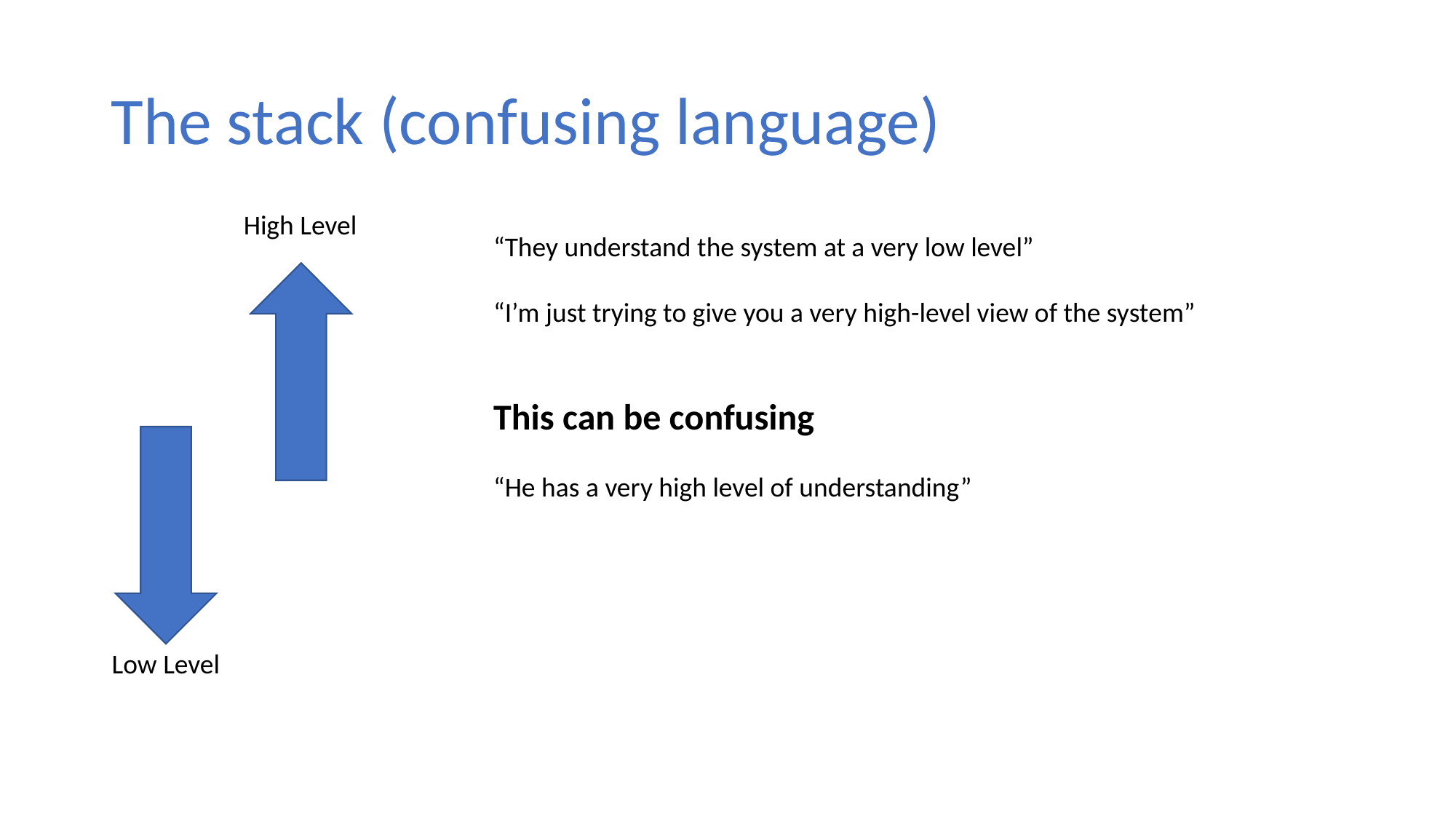

# The stack (confusing language)
High Level
“They understand the system at a very low level”

“I’m just trying to give you a very high-level view of the system”

This can be confusing

“He has a very high level of understanding”

Low Level